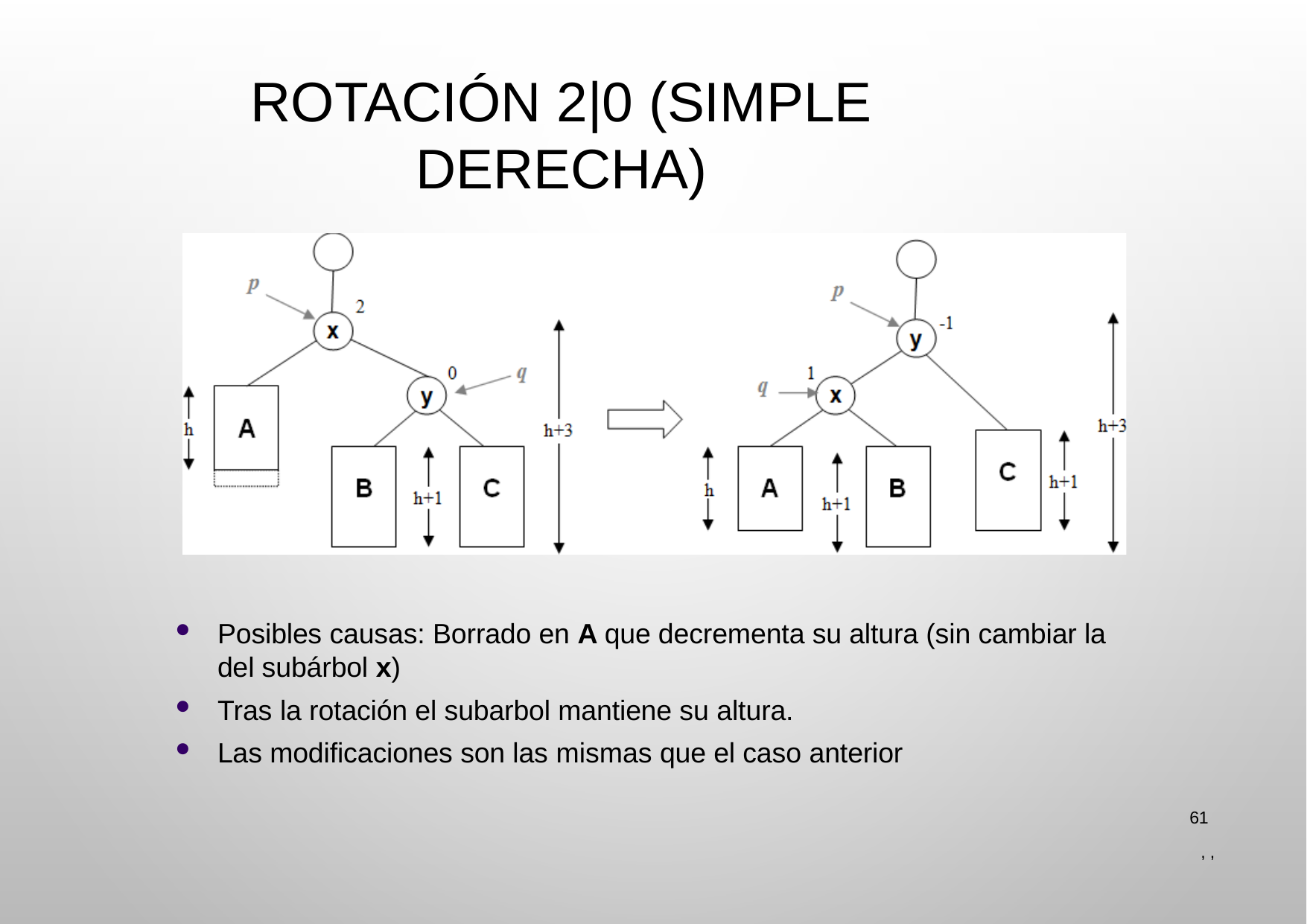

# Rotación 2|0 (Simple derecha)

Posibles causas: Borrado en A que decrementa su altura (sin cambiar la  del subárbol x)
Tras la rotación el subarbol mantiene su altura.
Las modificaciones son las mismas que el caso anterior
61

 , ,